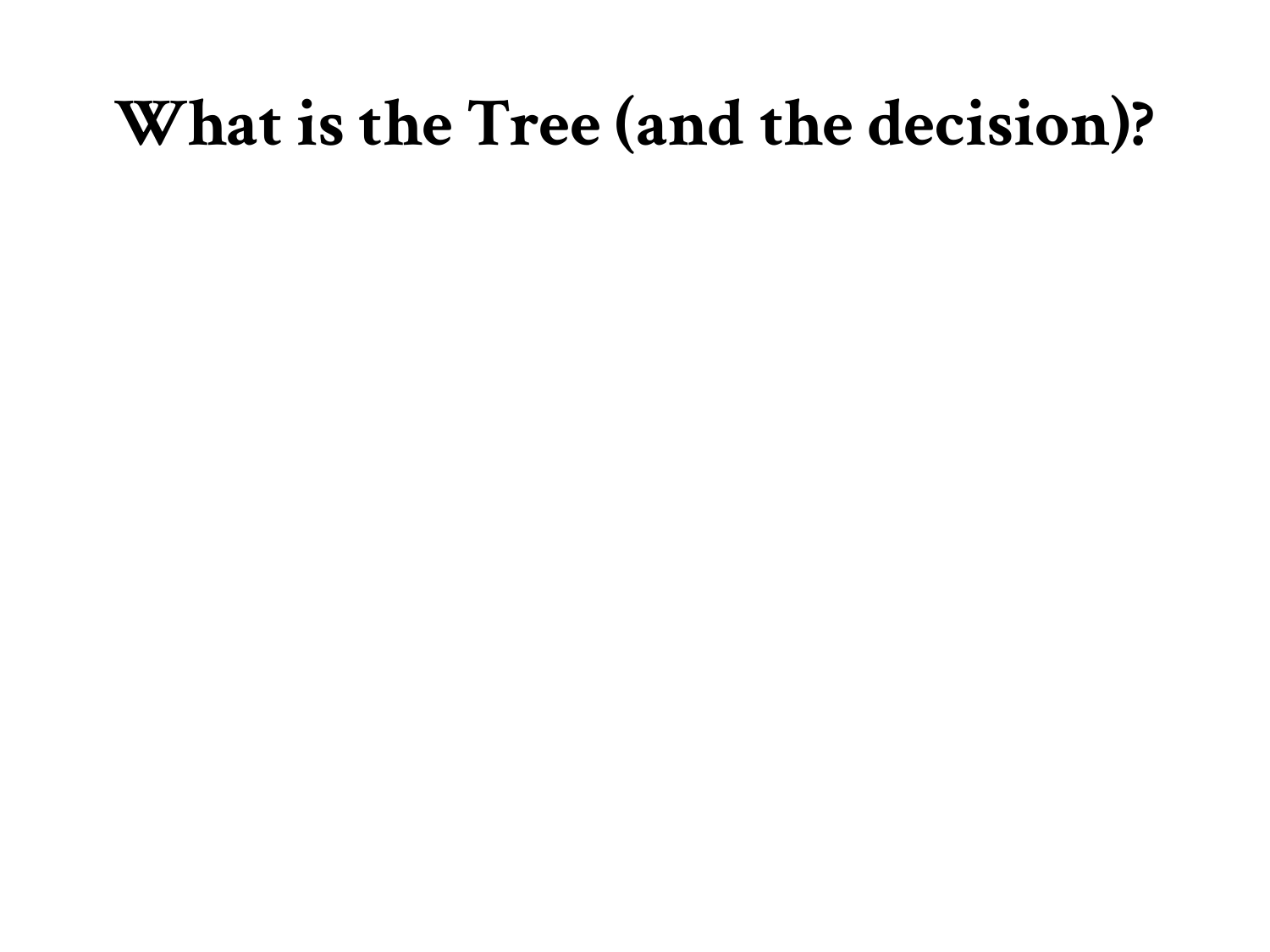

# What is the Tree (and the decision)?